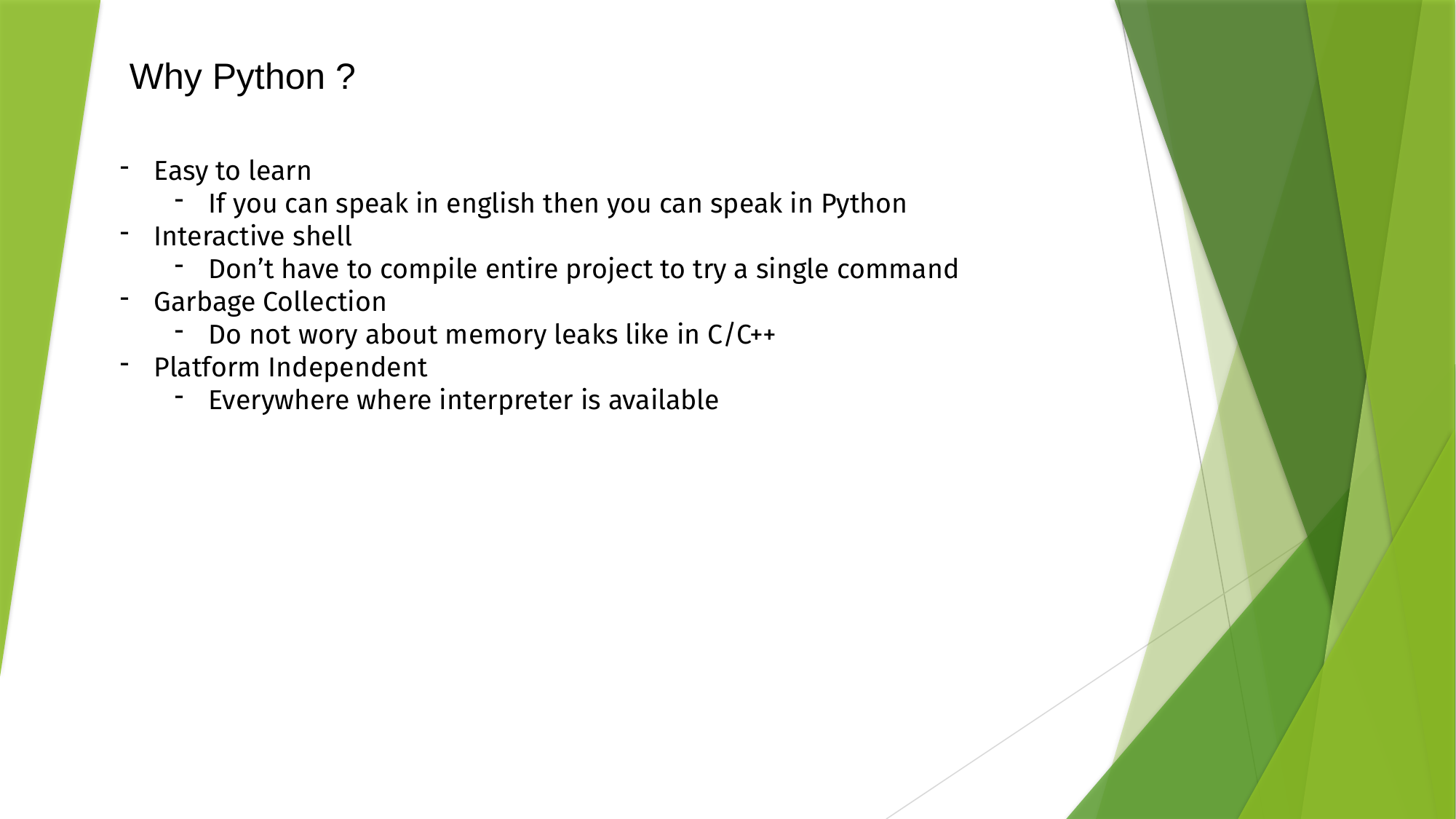

Why Python ?
Easy to learn
If you can speak in english then you can speak in Python
Interactive shell
Don’t have to compile entire project to try a single command
Garbage Collection
Do not wory about memory leaks like in C/C++
Platform Independent
Everywhere where interpreter is available